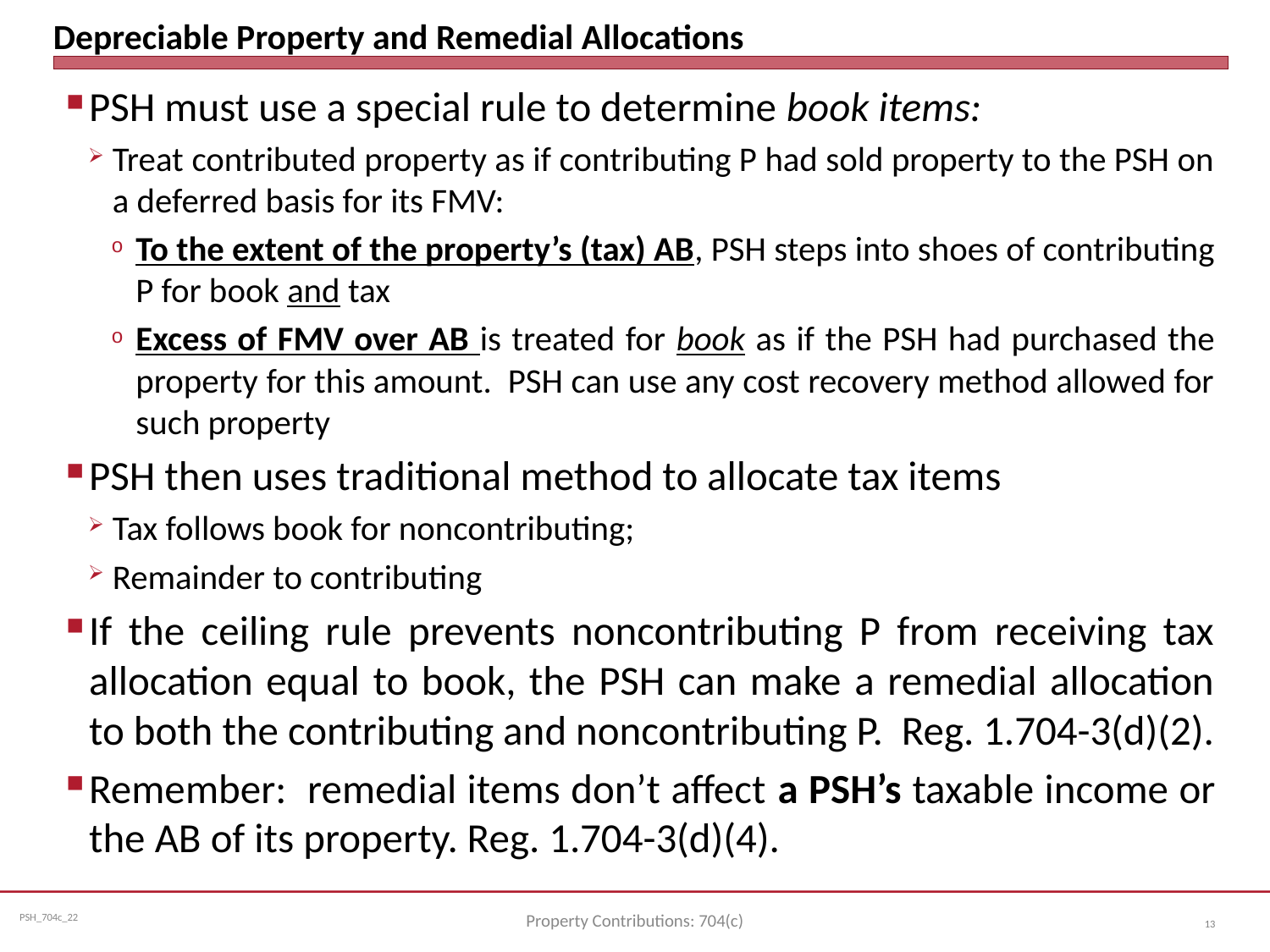

# Depreciable Property and Remedial Allocations
PSH must use a special rule to determine book items:
Treat contributed property as if contributing P had sold property to the PSH on a deferred basis for its FMV:
To the extent of the property’s (tax) AB, PSH steps into shoes of contributing P for book and tax
Excess of FMV over AB is treated for book as if the PSH had purchased the property for this amount.  PSH can use any cost recovery method allowed for such property
PSH then uses traditional method to allocate tax items
Tax follows book for noncontributing;
Remainder to contributing
If the ceiling rule prevents noncontributing P from receiving tax allocation equal to book, the PSH can make a remedial allocation to both the contributing and noncontributing P.  Reg. 1.704-3(d)(2).
Remember:  remedial items don’t affect a PSH’s taxable income or the AB of its property. Reg. 1.704-3(d)(4).

Property Contributions: 704(c)
13